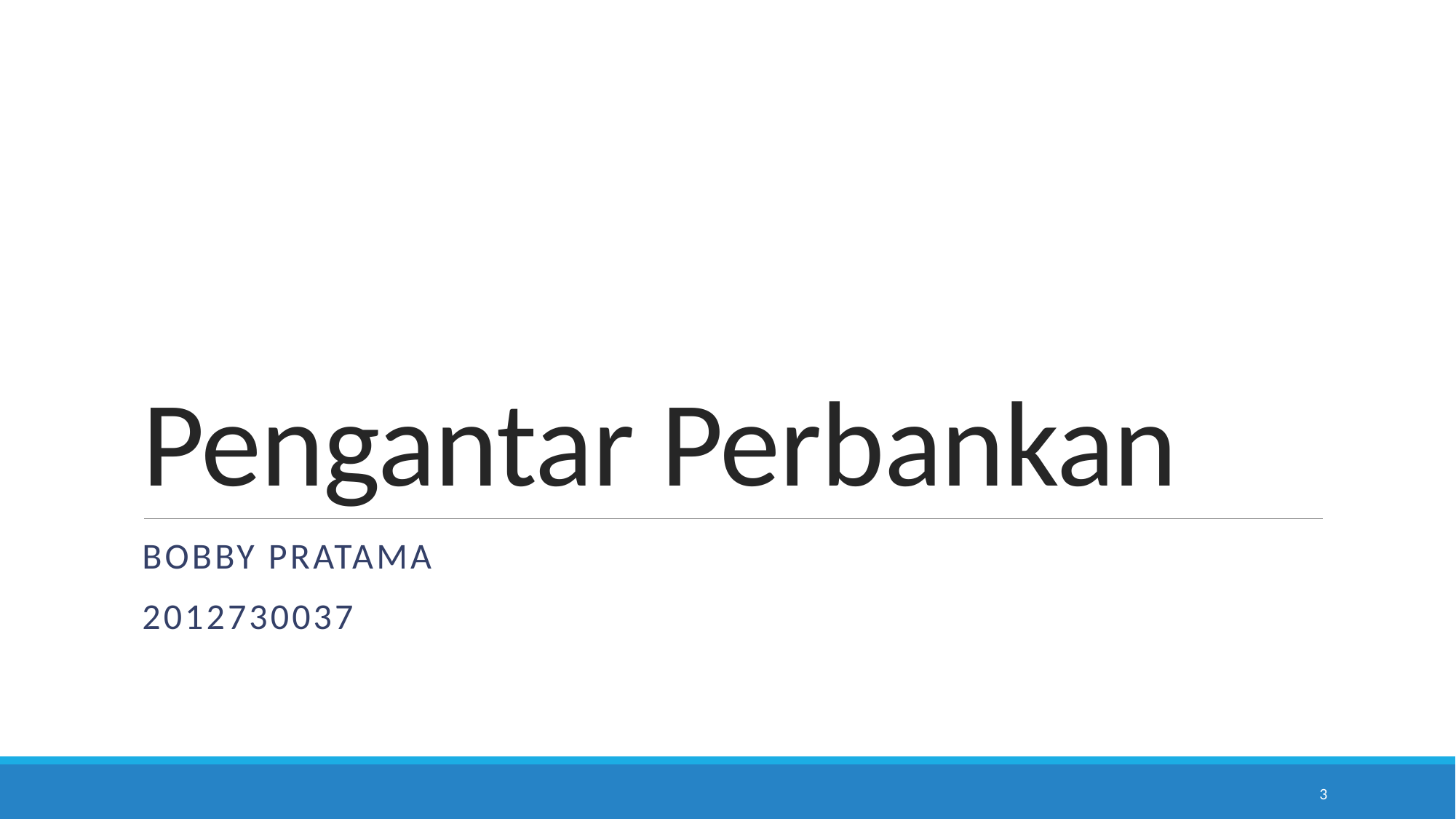

# Pengantar Perbankan
BOBBY PRATAMA
2012730037
3